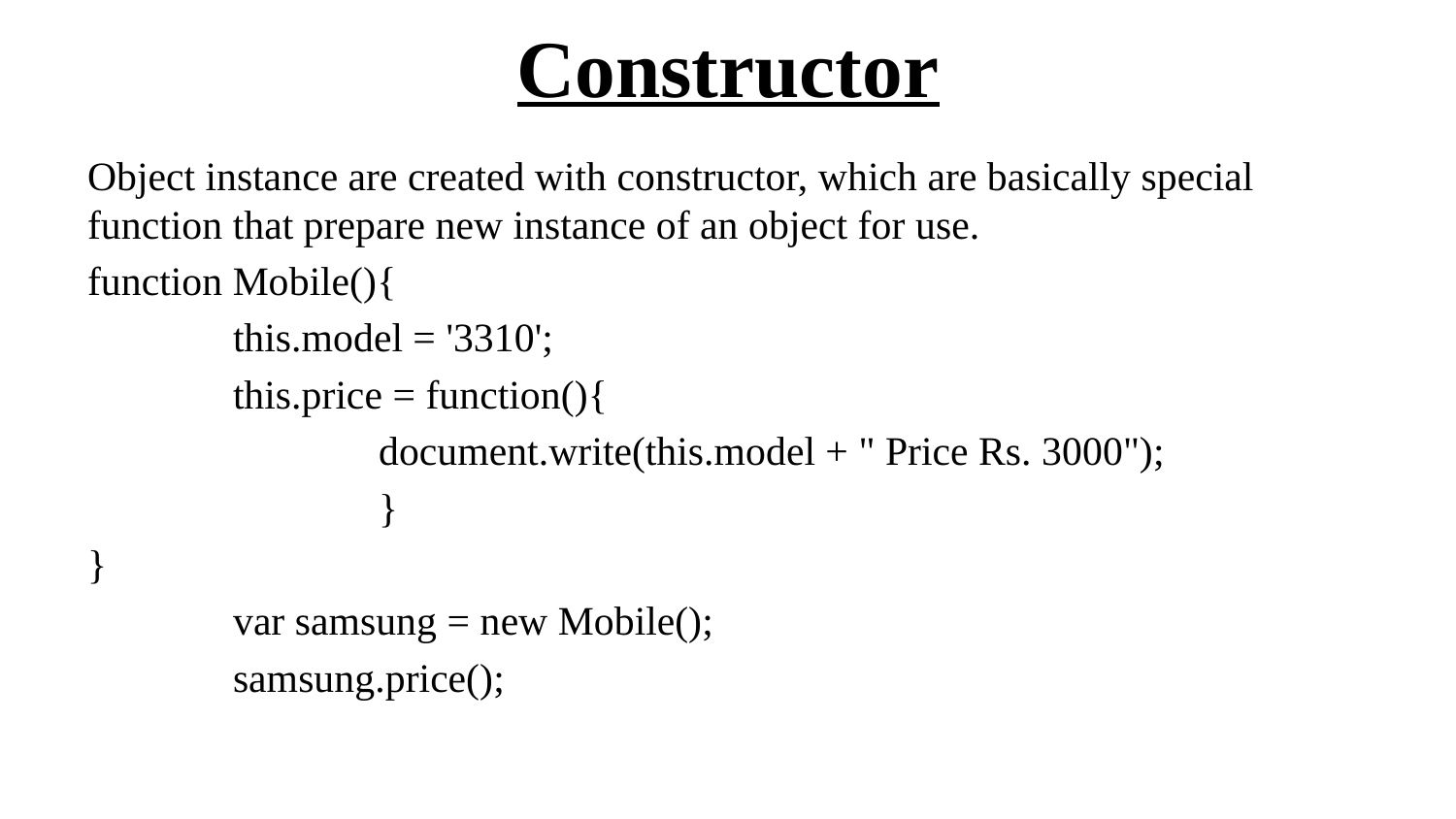

# Constructor
Object instance are created with constructor, which are basically special function that prepare new instance of an object for use.
function Mobile(){
	this.model = '3310';
	this.price = function(){
		document.write(this.model + " Price Rs. 3000");
		}
}
	var samsung = new Mobile();
	samsung.price();